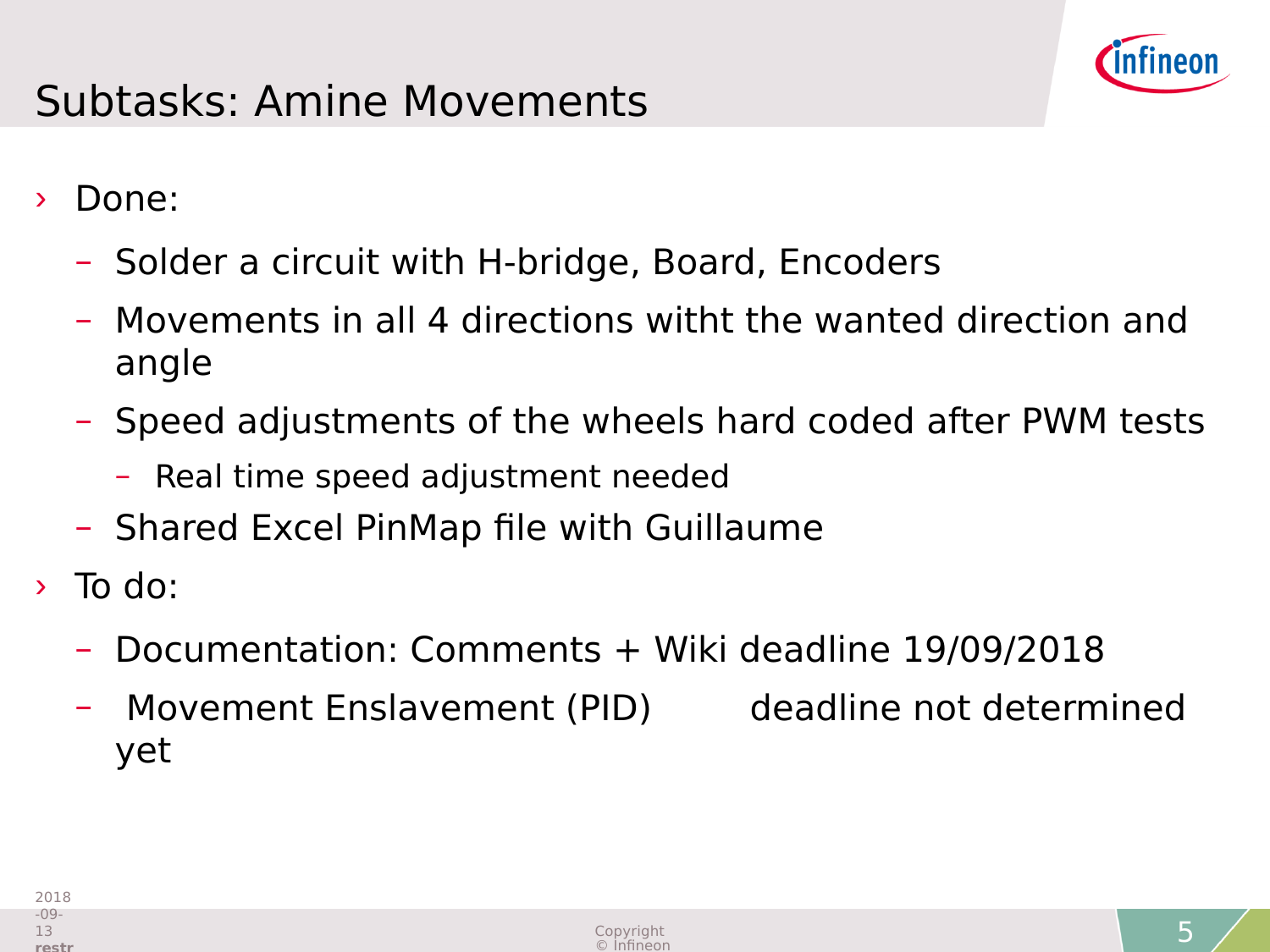

# Subtasks: Amine Movements
Done:
Solder a circuit with H-bridge, Board, Encoders
Movements in all 4 directions witht the wanted direction and angle
Speed adjustments of the wheels hard coded after PWM tests
Real time speed adjustment needed
Shared Excel PinMap file with Guillaume
To do:
Documentation: Comments + Wiki deadline 19/09/2018
 Movement Enslavement (PID)	deadline not determined yet

2018-09-13   restricted
Copyright © Infineon Technologies AG 2018. All rights reserved.
5